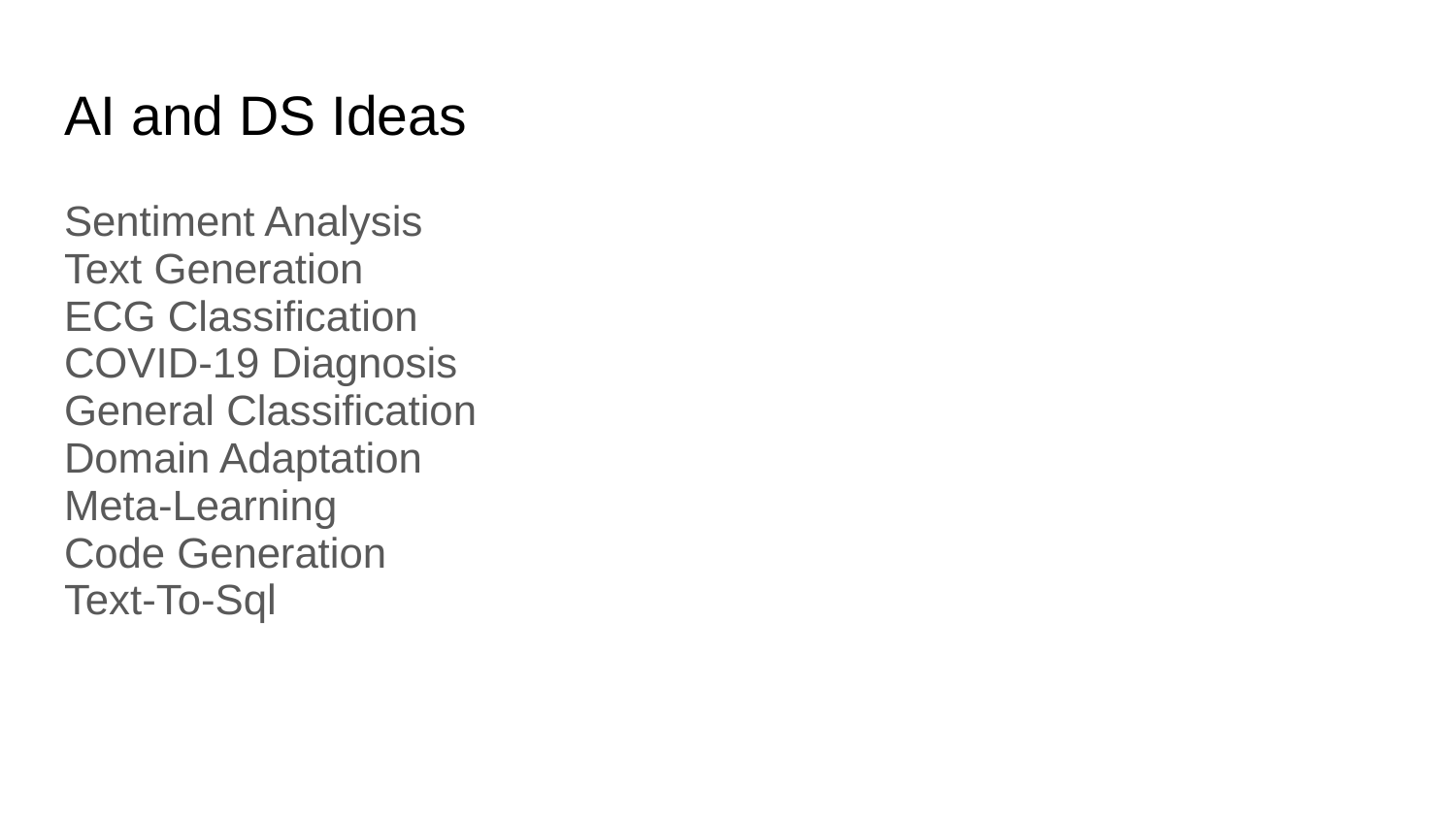

# AI and DS Ideas

Sentiment Analysis
Text Generation
ECG Classification
COVID-19 Diagnosis
General Classification
Domain Adaptation
Meta-Learning
Code Generation
Text-To-Sql